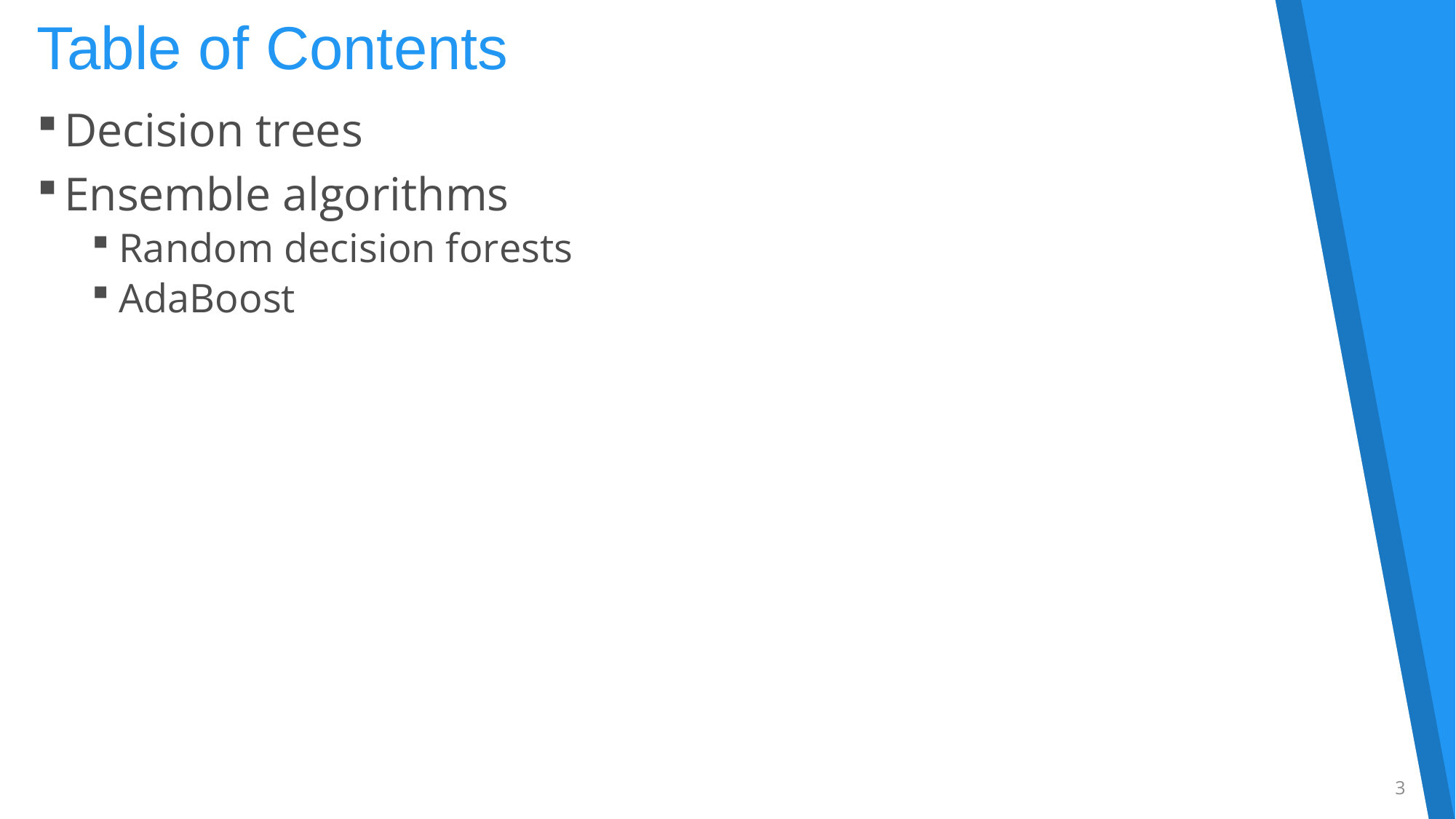

# Table of Contents
Decision trees
Ensemble algorithms
Random decision forests
AdaBoost
3